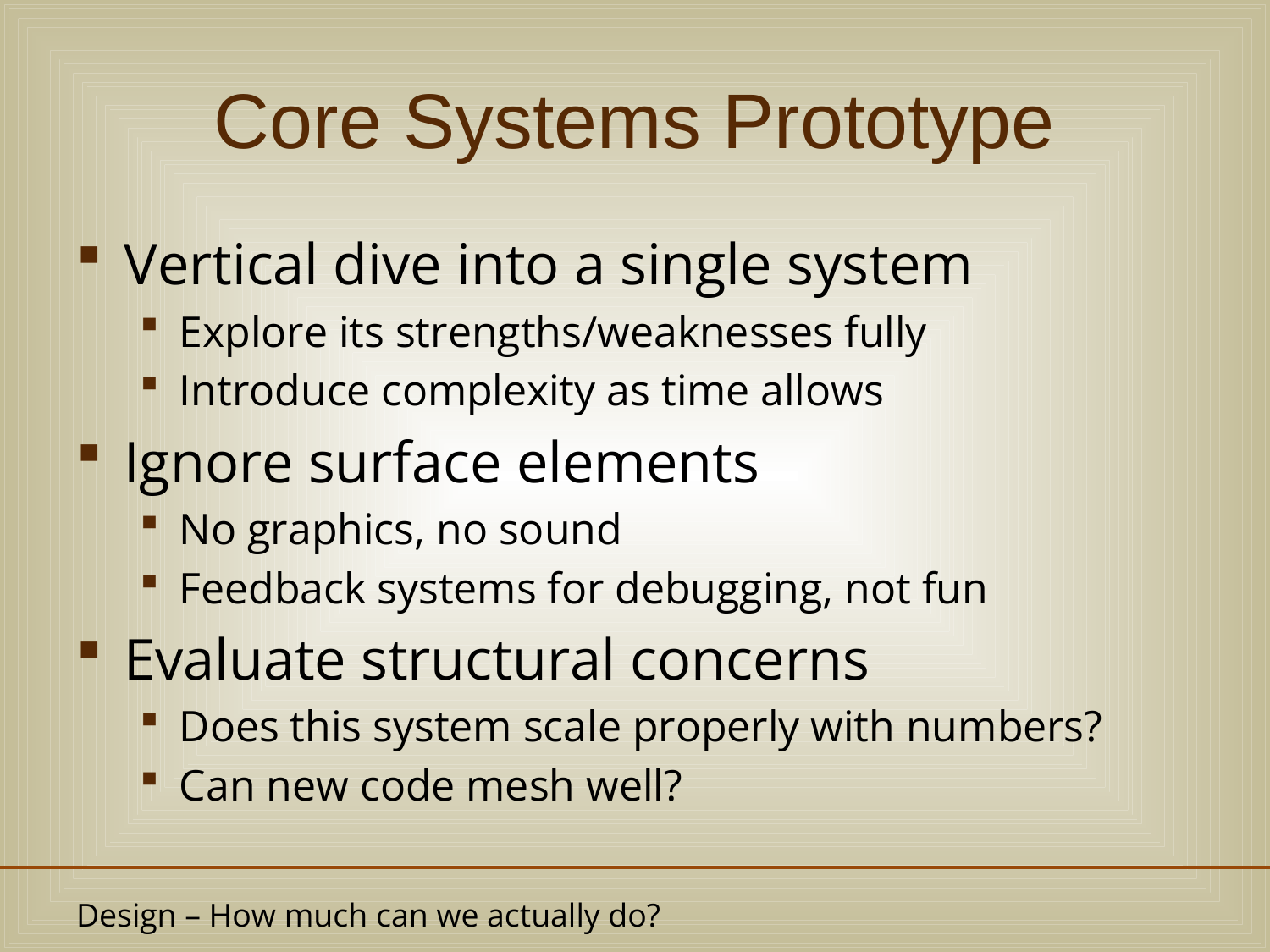

# Core Systems Prototype
Vertical dive into a single system
Explore its strengths/weaknesses fully
Introduce complexity as time allows
Ignore surface elements
No graphics, no sound
Feedback systems for debugging, not fun
Evaluate structural concerns
Does this system scale properly with numbers?
Can new code mesh well?
Design – How much can we actually do?